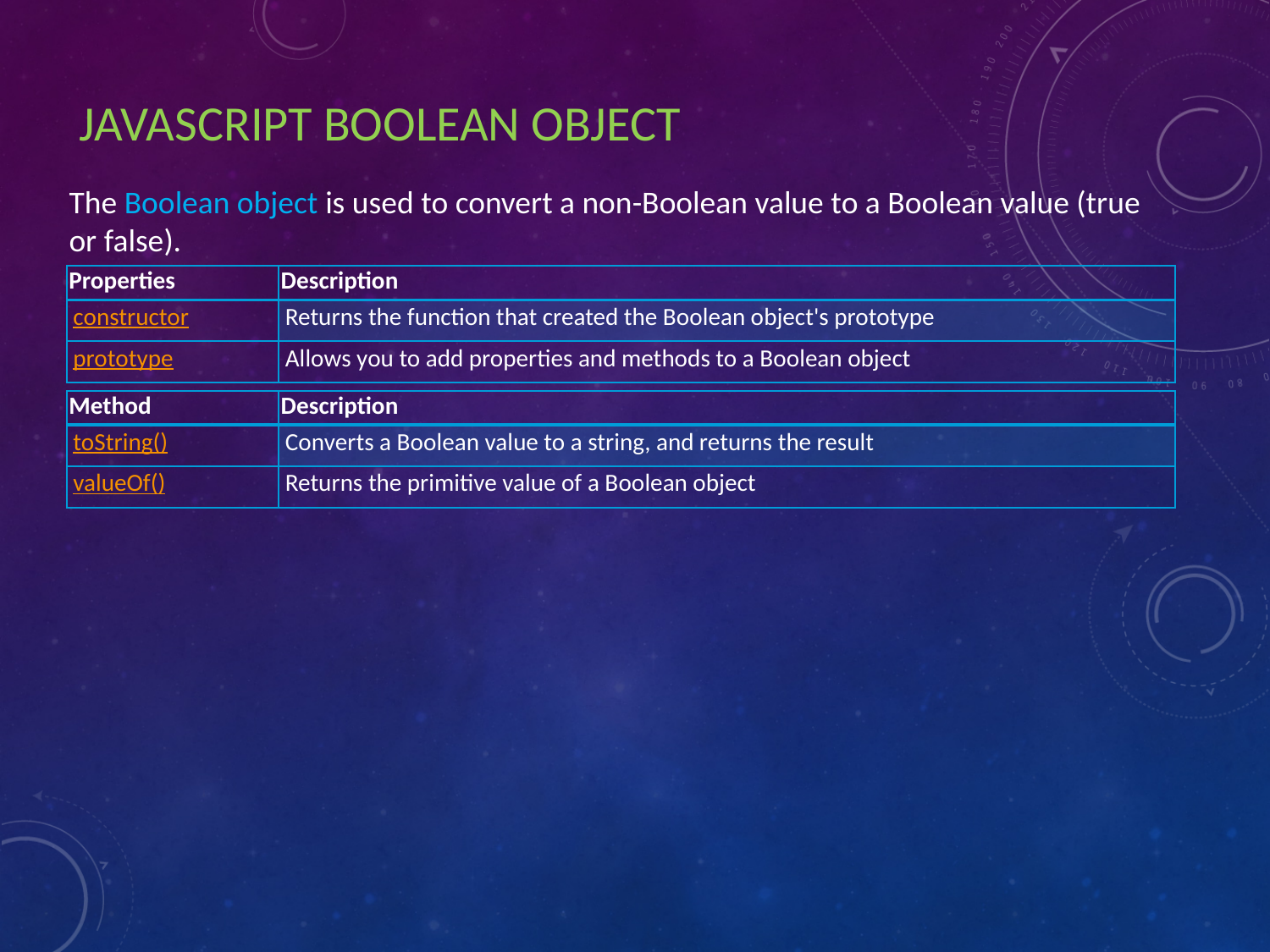

# JavaScript Boolean Object
The Boolean object is used to convert a non-Boolean value to a Boolean value (true or false).
| Properties | Description |
| --- | --- |
| constructor | Returns the function that created the Boolean object's prototype |
| prototype | Allows you to add properties and methods to a Boolean object |
| Method | Description |
| --- | --- |
| toString() | Converts a Boolean value to a string, and returns the result |
| valueOf() | Returns the primitive value of a Boolean object |